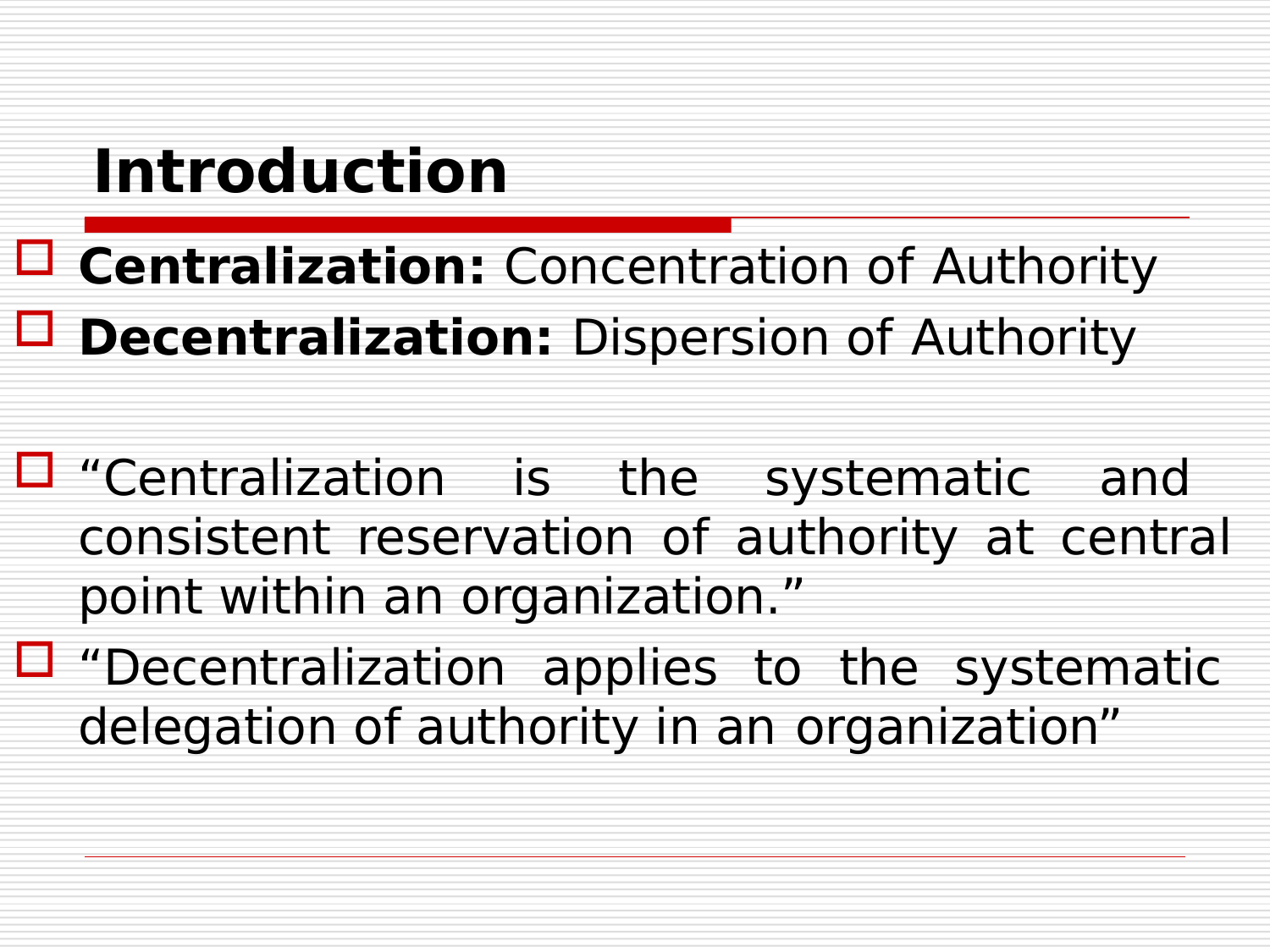

# Introduction
Centralization: Concentration of Authority
Decentralization: Dispersion of Authority

“Centralization is the systematic and  consistent reservation of authority at central  point within an organization.”
“Decentralization applies to the systematic  delegation of authority in an organization”